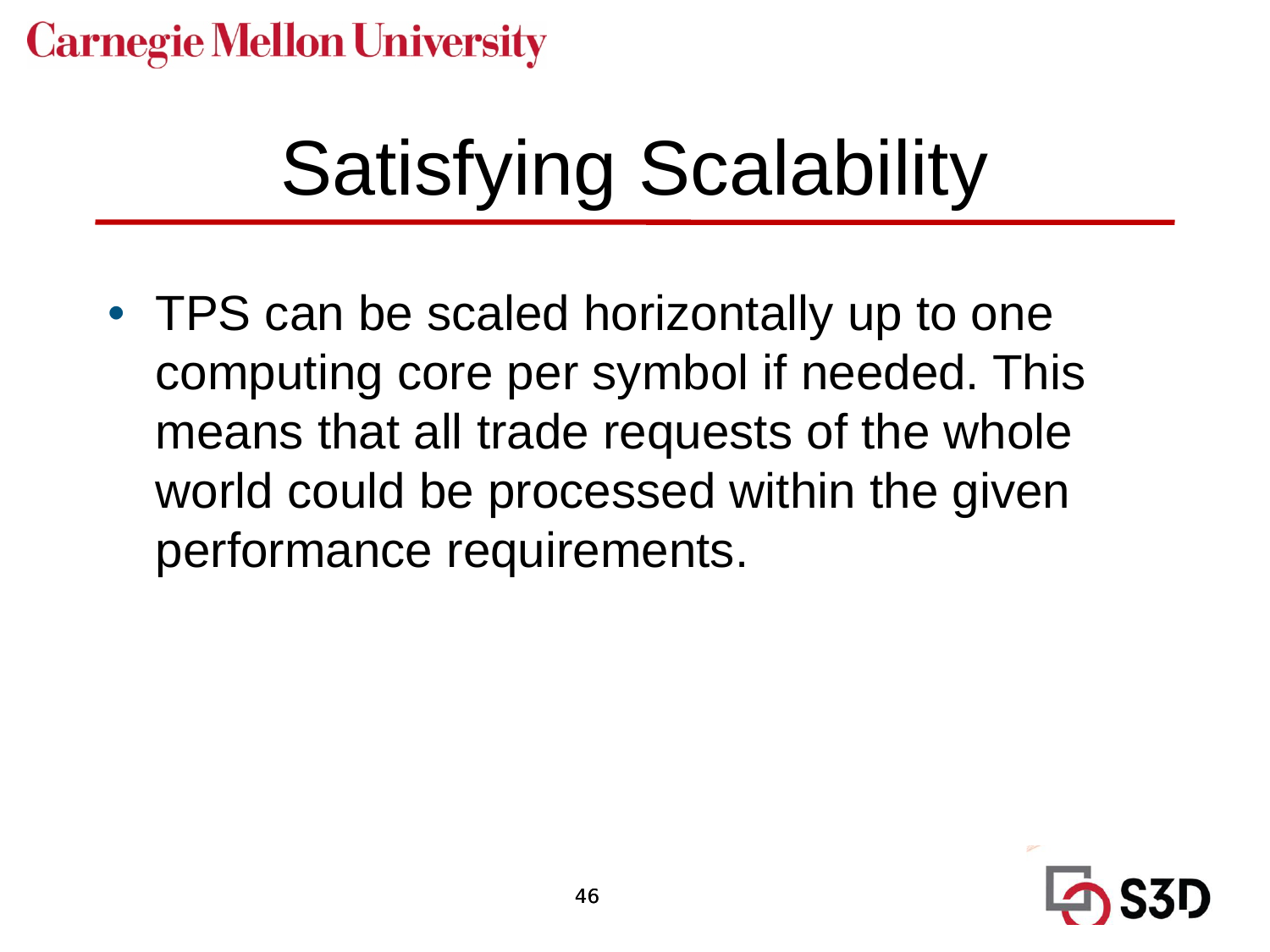

# Satisfying Scalability
TPS can be scaled horizontally up to one computing core per symbol if needed. This means that all trade requests of the whole world could be processed within the given performance requirements.
46